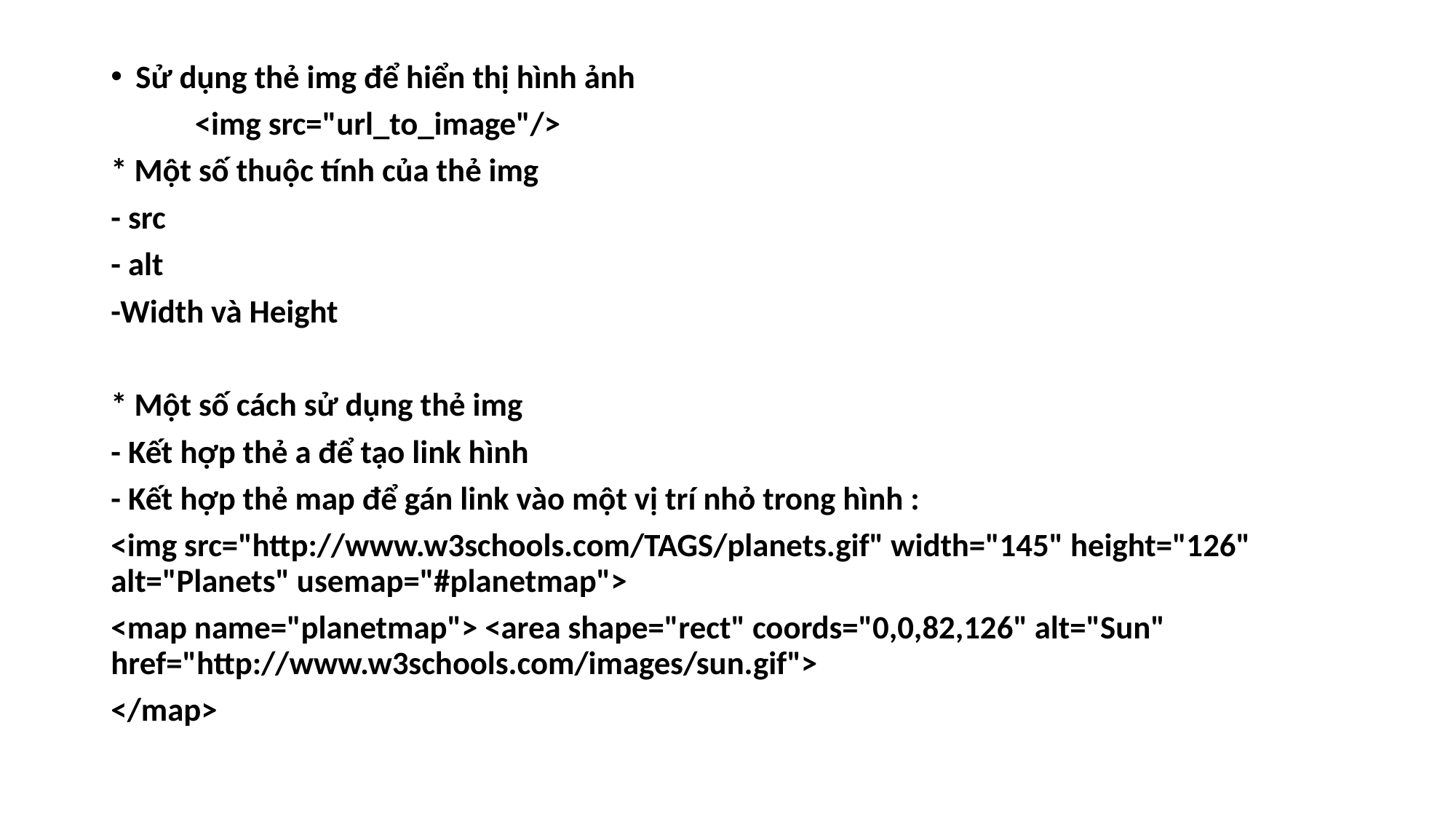

Sử dụng thẻ img để hiển thị hình ảnh
	<img src="url_to_image"/>
* Một số thuộc tính của thẻ img
- src
- alt
-Width và Height

* Một số cách sử dụng thẻ img
- Kết hợp thẻ a để tạo link hình
- Kết hợp thẻ map để gán link vào một vị trí nhỏ trong hình :
<img src="http://www.w3schools.com/TAGS/planets.gif" width="145" height="126" alt="Planets" usemap="#planetmap">
<map name="planetmap"> <area shape="rect" coords="0,0,82,126" alt="Sun" href="http://www.w3schools.com/images/sun.gif">
</map>